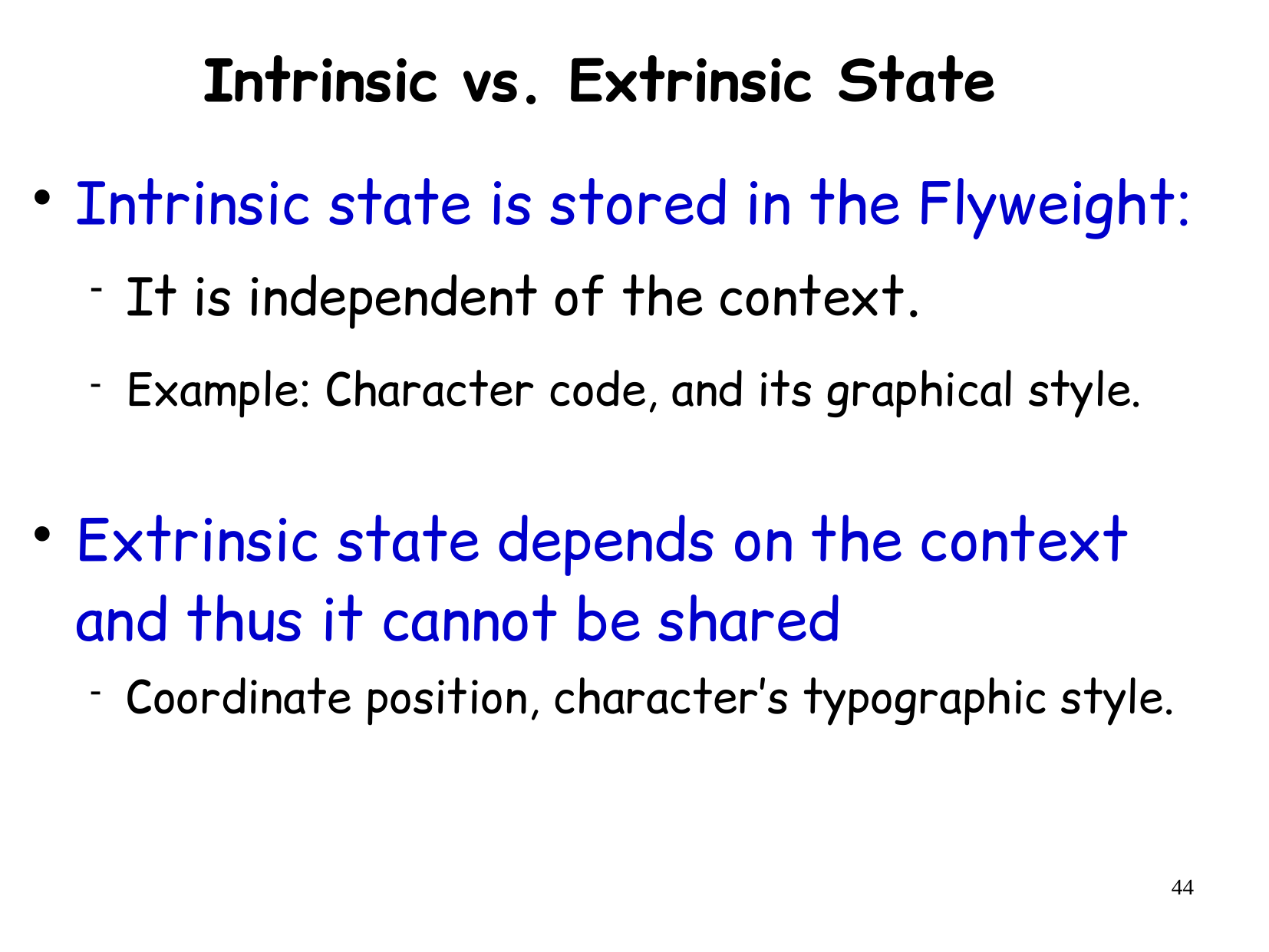

Intrinsic vs. Extrinsic State
Intrinsic state is stored in the Flyweight:
It is independent of the context.
Example: Character code, and its graphical style.
Extrinsic state depends on the context and thus it cannot be shared
Coordinate position, character’s typographic style.